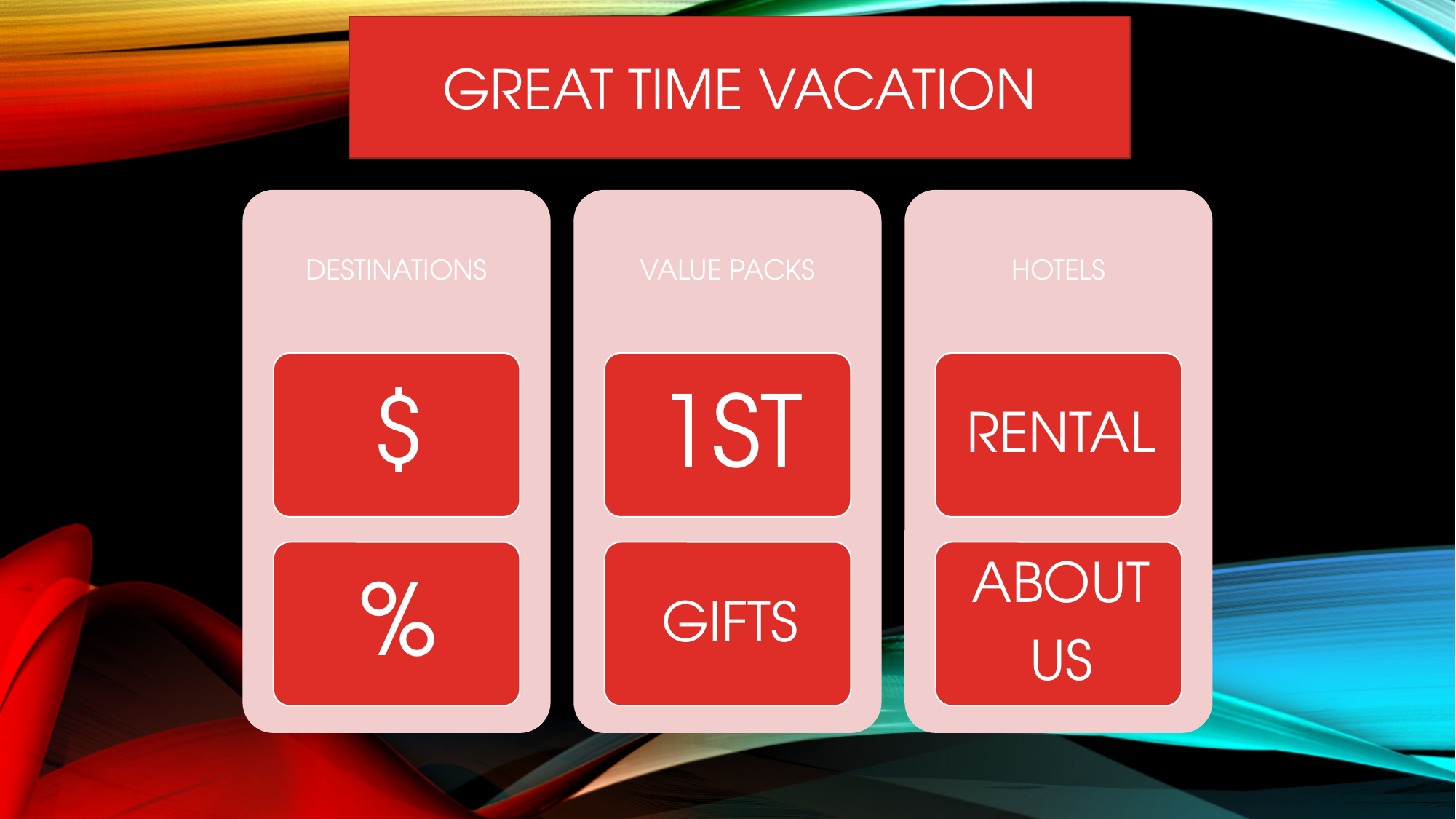

GREAT TIME VACATION
DESTINATIONS
$
%
VALUE PACKS
1ST
GIFTS
HOTELS
RENTAL
ABOUT
US